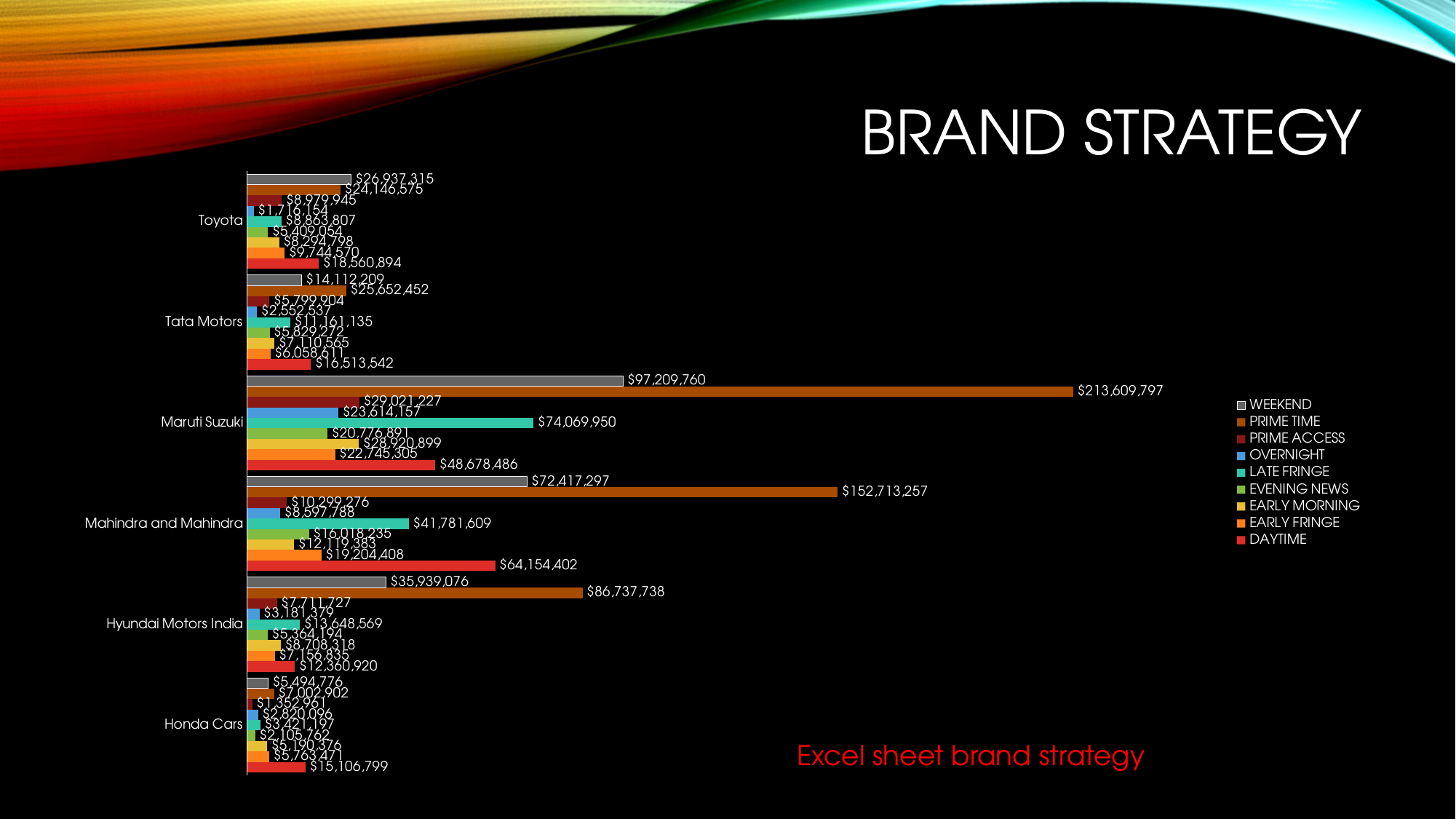

# Brand strategy

### Chart

| Category | DAYTIME | EARLY FRINGE | EARLY MORNING | EVENING NEWS | LATE FRINGE | OVERNIGHT | PRIME ACCESS | PRIME TIME | WEEKEND |
|---|---|---|---|---|---|---|---|---|---|
| Honda Cars | 15106799.0 | 5763471.0 | 5190376.0 | 2105762.0 | 3421197.0 | 2820096.0 | 1352961.0 | 7002902.0 | 5494776.0 |
| Hyundai Motors India | 12360920.0 | 7156835.0 | 8708318.0 | 5364194.0 | 13648569.0 | 3181379.0 | 7711727.0 | 86737738.0 | 35939076.0 |
| Mahindra and Mahindra | 64154402.0 | 19204408.0 | 12119383.0 | 16018235.0 | 41781609.0 | 8597788.0 | 10299276.0 | 152713257.0 | 72417297.0 |
| Maruti Suzuki | 48678486.0 | 22745305.0 | 28920899.0 | 20776891.0 | 74069950.0 | 23614157.0 | 29021227.0 | 213609797.0 | 97209760.0 |
| Tata Motors | 16513542.0 | 6058611.0 | 7110565.0 | 5829272.0 | 11161135.0 | 2552537.0 | 5799904.0 | 25652452.0 | 14112209.0 |
| Toyota | 18560894.0 | 9744570.0 | 8294798.0 | 5409054.0 | 8863807.0 | 1716154.0 | 8979945.0 | 24146575.0 | 26937315.0 |
Excel sheet brand strategy